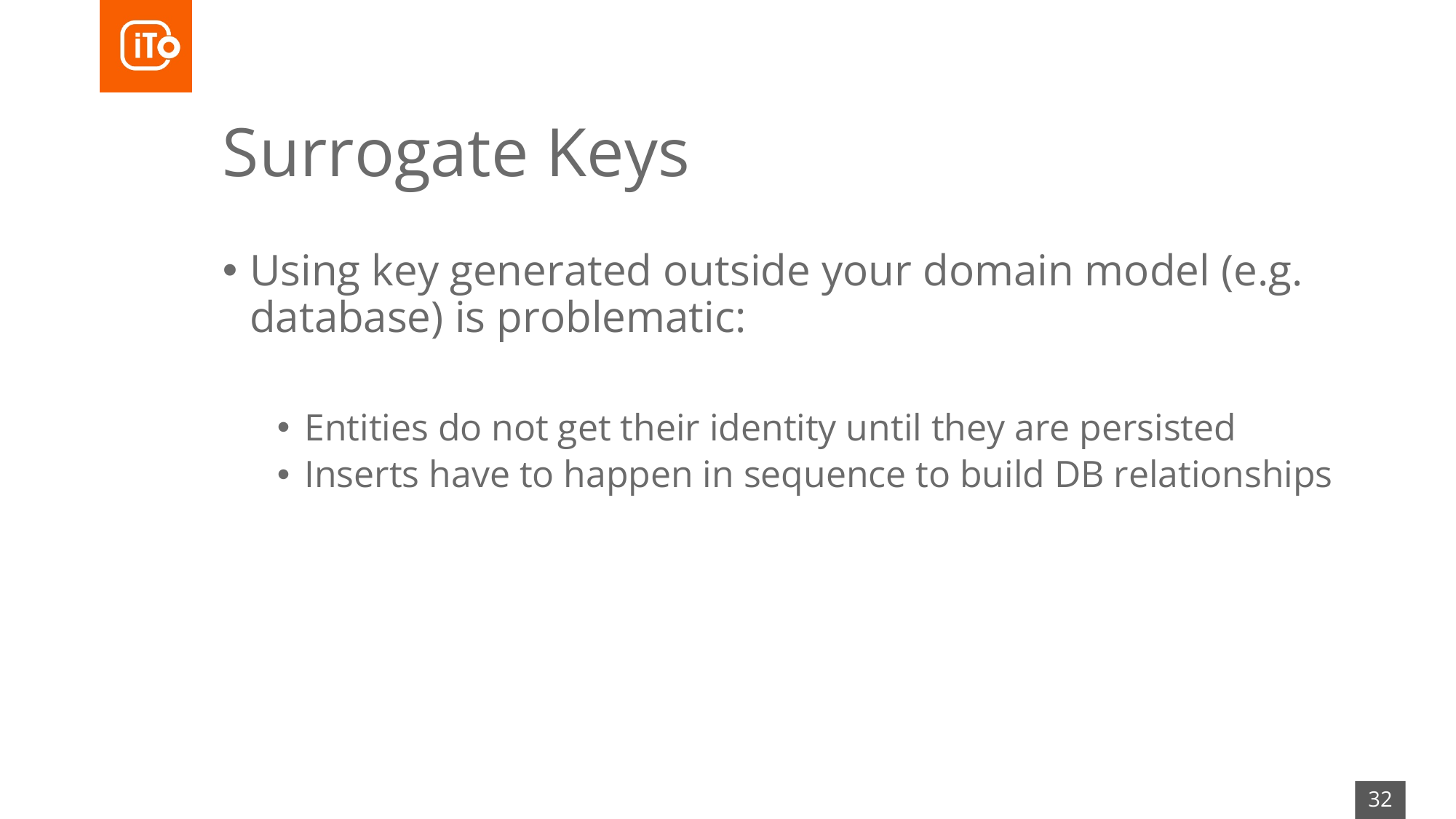

# Surrogate Keys
Using key generated outside your domain model (e.g. database) is problematic:

Entities do not get their identity until they are persisted
Inserts have to happen in sequence to build DB relationships
32